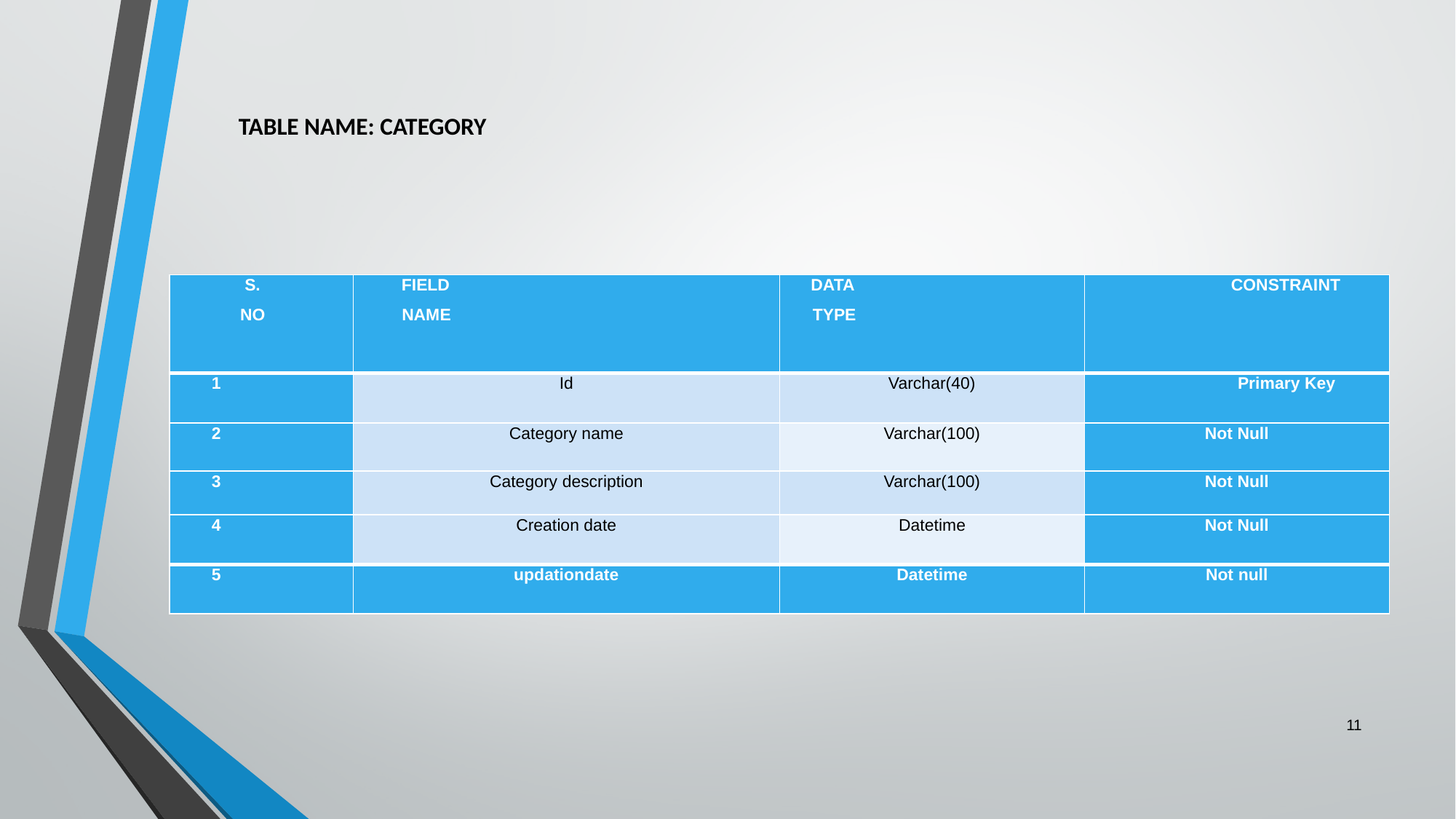

TABLE NAME: CATEGORY
| S. NO | FIELD NAME | DATA TYPE | CONSTRAINT |
| --- | --- | --- | --- |
| 1 | Id | Varchar(40) | Primary Key |
| 2 | Category name | Varchar(100) | Not Null |
| 3 | Category description | Varchar(100) | Not Null |
| 4 | Creation date | Datetime | Not Null |
| 5 | updationdate | Datetime | Not null |
11
| S. NO | FIELD NAME | DATA TYPE | CONSTRAINT |
| --- | --- | --- | --- |
| 1 | Id | Varchar(30) | Not null |
| 2 | Category | Varchar(40) | Not Null |
| 3 | Subcategory | Varchar(30) | Not Null |
| 4 | Product name | Varchar(30) | Not Null |
| 5 | Product company | Varchar(40) | Not null |
| 6 | Product price | Varchar(50) | Not null |
| 14 | Posting date | Datetime | Not null |
| 15 | Updationdate | Datetime | Not null |